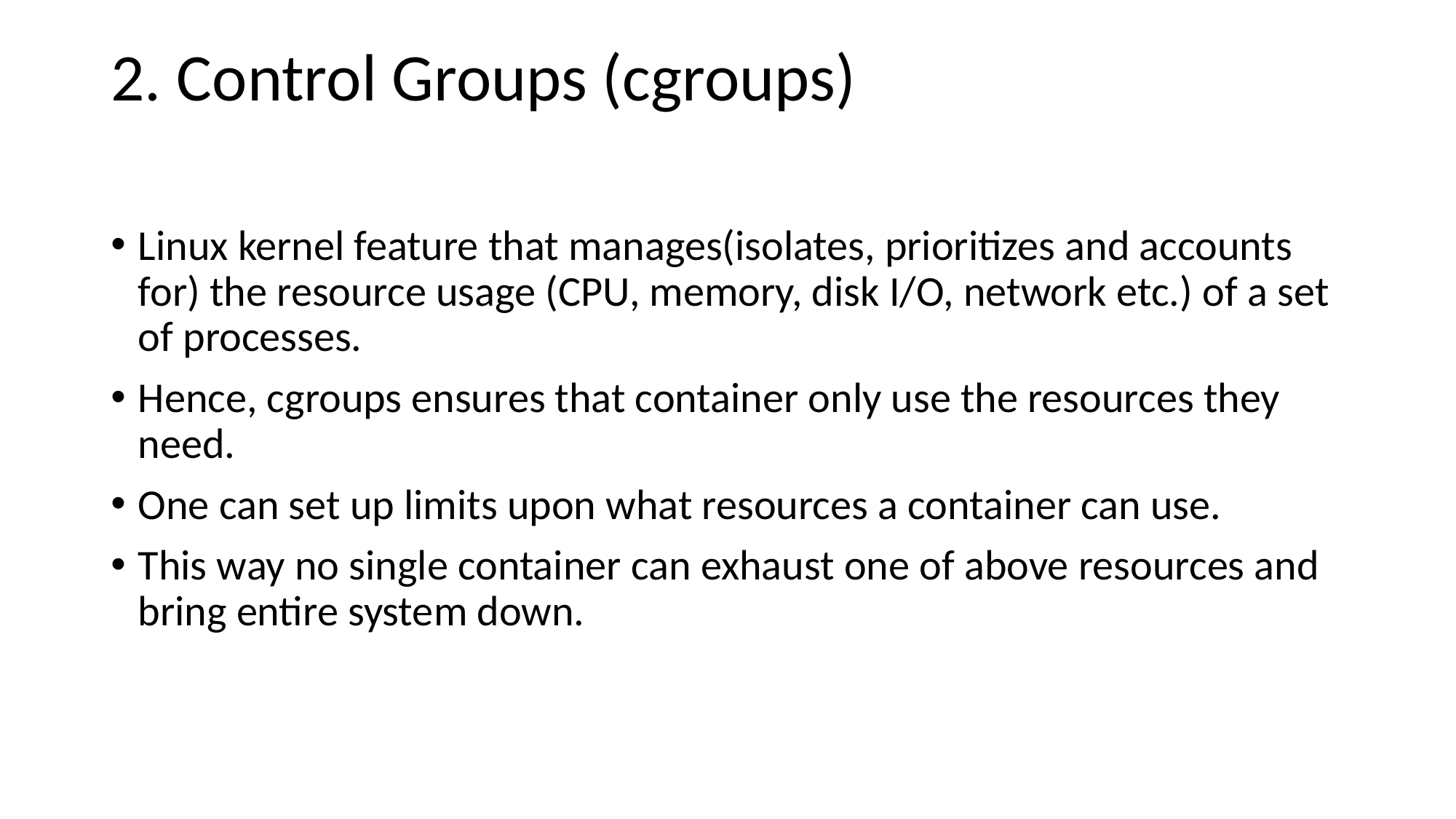

# 2. Control Groups (cgroups)
Linux kernel feature that manages(isolates, prioritizes and accounts for) the resource usage (CPU, memory, disk I/O, network etc.) of a set of processes.
Hence, cgroups ensures that container only use the resources they need.
One can set up limits upon what resources a container can use.
This way no single container can exhaust one of above resources and bring entire system down.